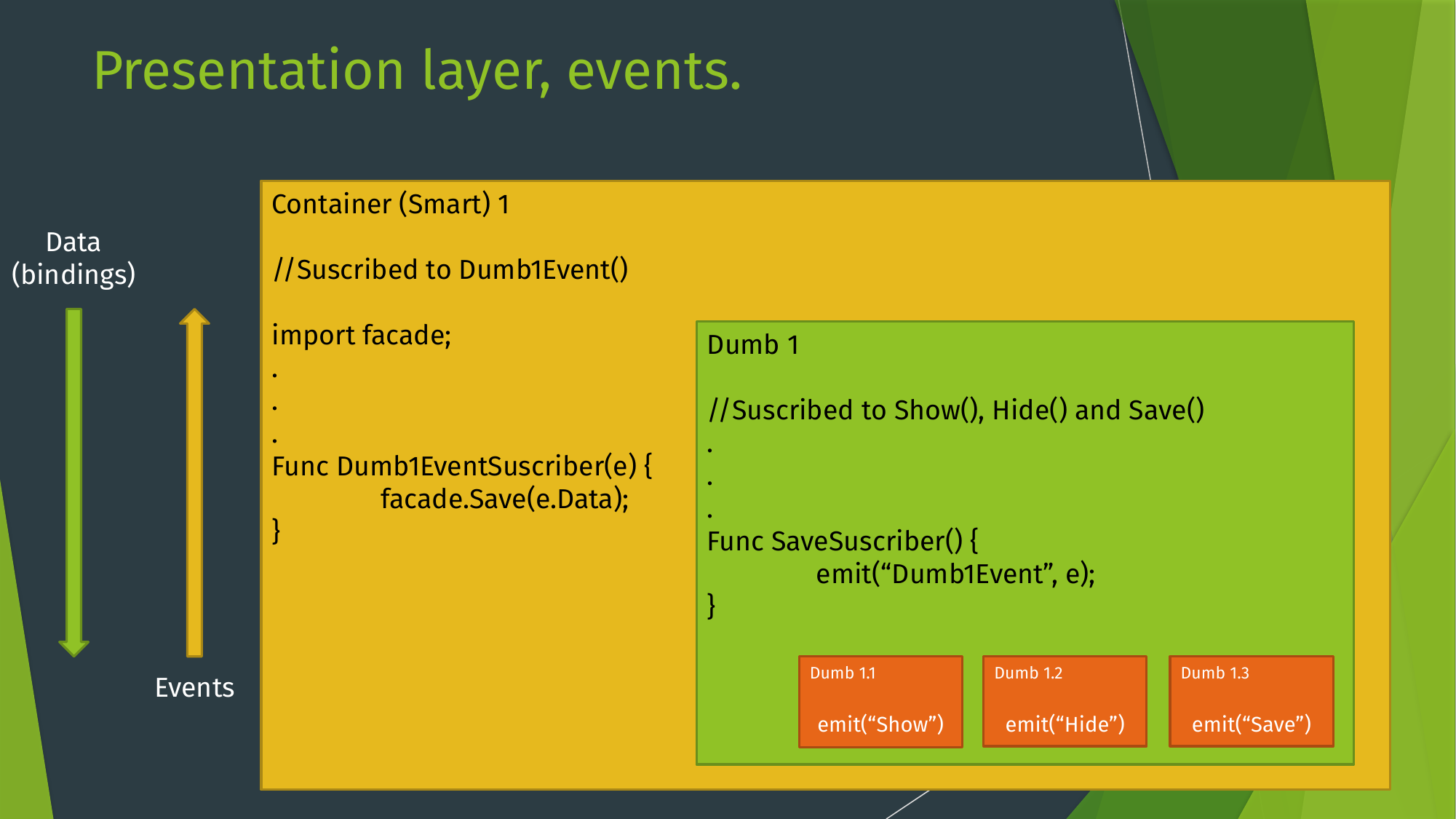

# Presentation layer, events.
Container (Smart) 1

//Suscribed to Dumb1Event()

import facade;
.
.
.
Func Dumb1EventSuscriber(e) {
	facade.Save(e.Data);
}

Data
(bindings)

Dumb 1

//Suscribed to Show(), Hide() and Save()
.
.
.
Func SaveSuscriber() {
	emit(“Dumb1Event”, e);
}
Dumb 1.1

emit(“Show”)
Dumb 1.2

emit(“Hide”)
Dumb 1.3

emit(“Save”)
Events